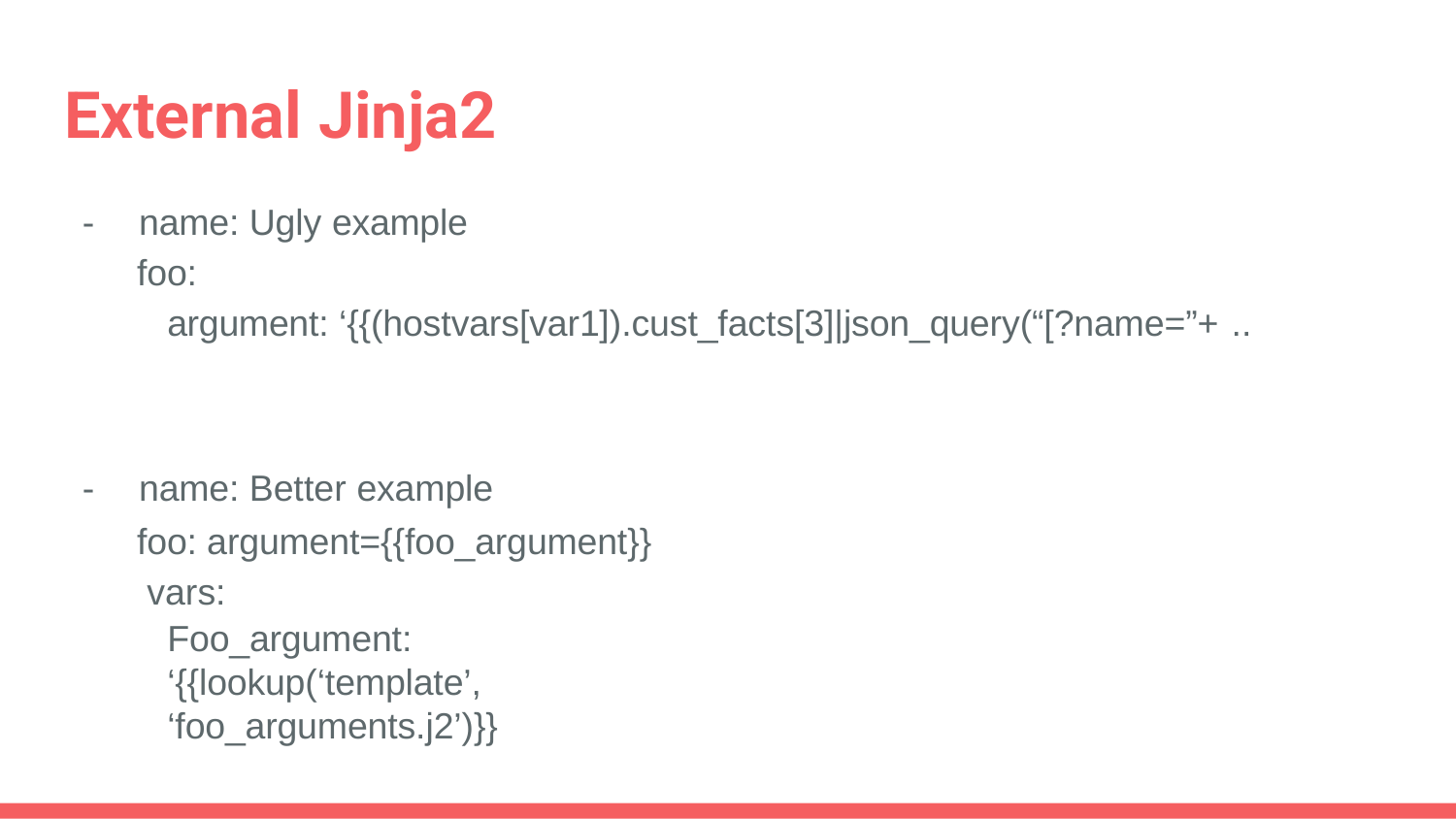

# External Jinja2
-	name: Ugly example
foo:
argument: ‘{{(hostvars[var1]).cust_facts[3]|json_query(“[?name=”+ ..
-	name: Better example
foo: argument={{foo_argument}}  vars:
Foo_argument: ‘{{lookup(‘template’, ‘foo_arguments.j2’)}}